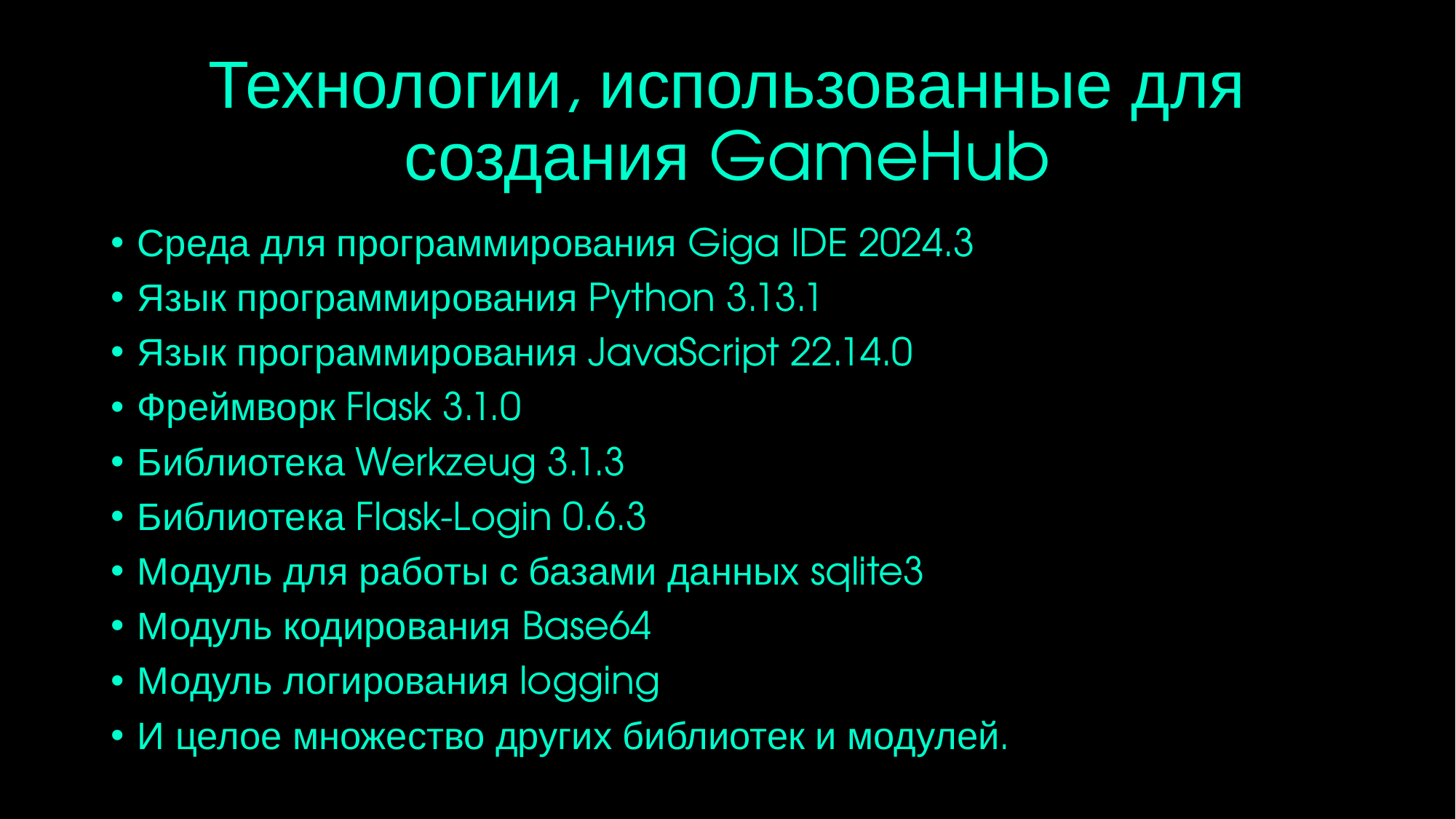

# Технологии, использованные для создания GameHub
Среда для программирования Giga IDE 2024.3
Язык программирования Python 3.13.1
Язык программирования JavaScript 22.14.0
Фреймворк Flask 3.1.0
Библиотека Werkzeug 3.1.3
Библиотека Flask-Login 0.6.3
Модуль для работы с базами данных sqlite3
Модуль кодирования Base64
Модуль логирования logging
И целое множество других библиотек и модулей.